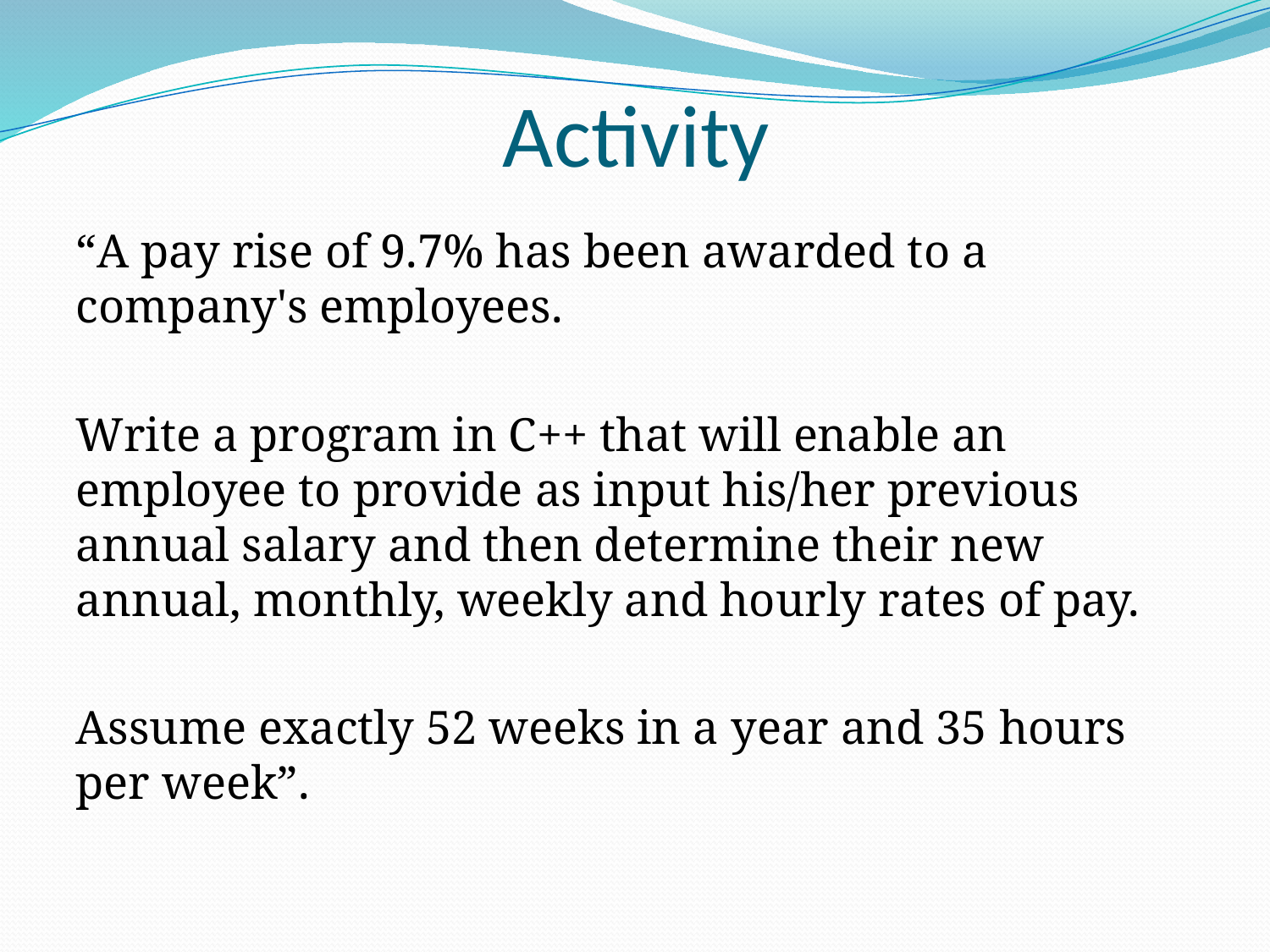

# Activity
“A pay rise of 9.7% has been awarded to a company's employees.

Write a program in C++ that will enable an employee to provide as input his/her previous annual salary and then determine their new annual, monthly, weekly and hourly rates of pay.

Assume exactly 52 weeks in a year and 35 hours per week”.